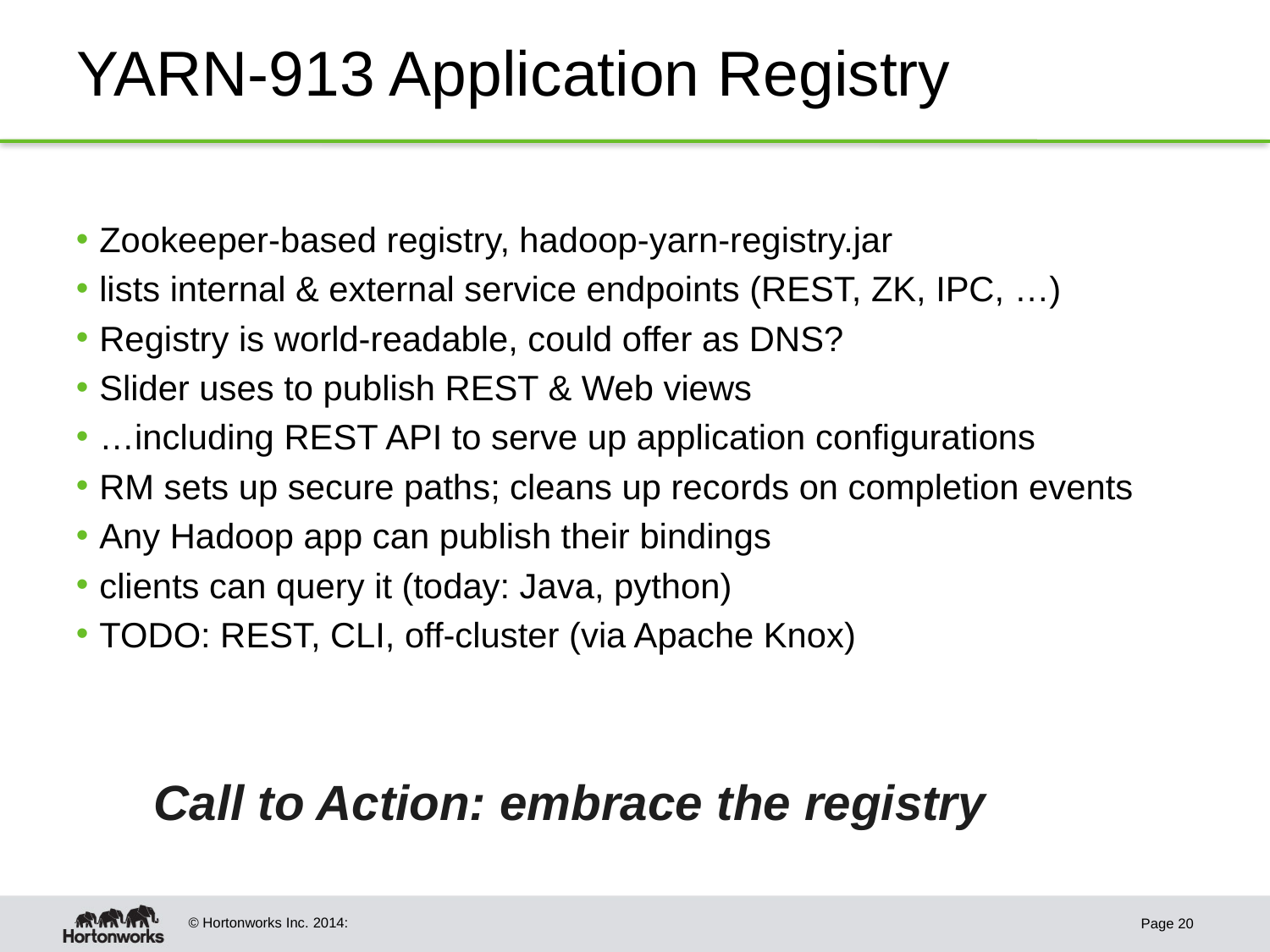

# YARN-913 Application Registry

Zookeeper-based registry, hadoop-yarn-registry.jar
lists internal & external service endpoints (REST, ZK, IPC, …)
Registry is world-readable, could offer as DNS?
Slider uses to publish REST & Web views
…including REST API to serve up application configurations
RM sets up secure paths; cleans up records on completion events
Any Hadoop app can publish their bindings
clients can query it (today: Java, python)
TODO: REST, CLI, off-cluster (via Apache Knox)

Call to Action: embrace the registry
Page 20